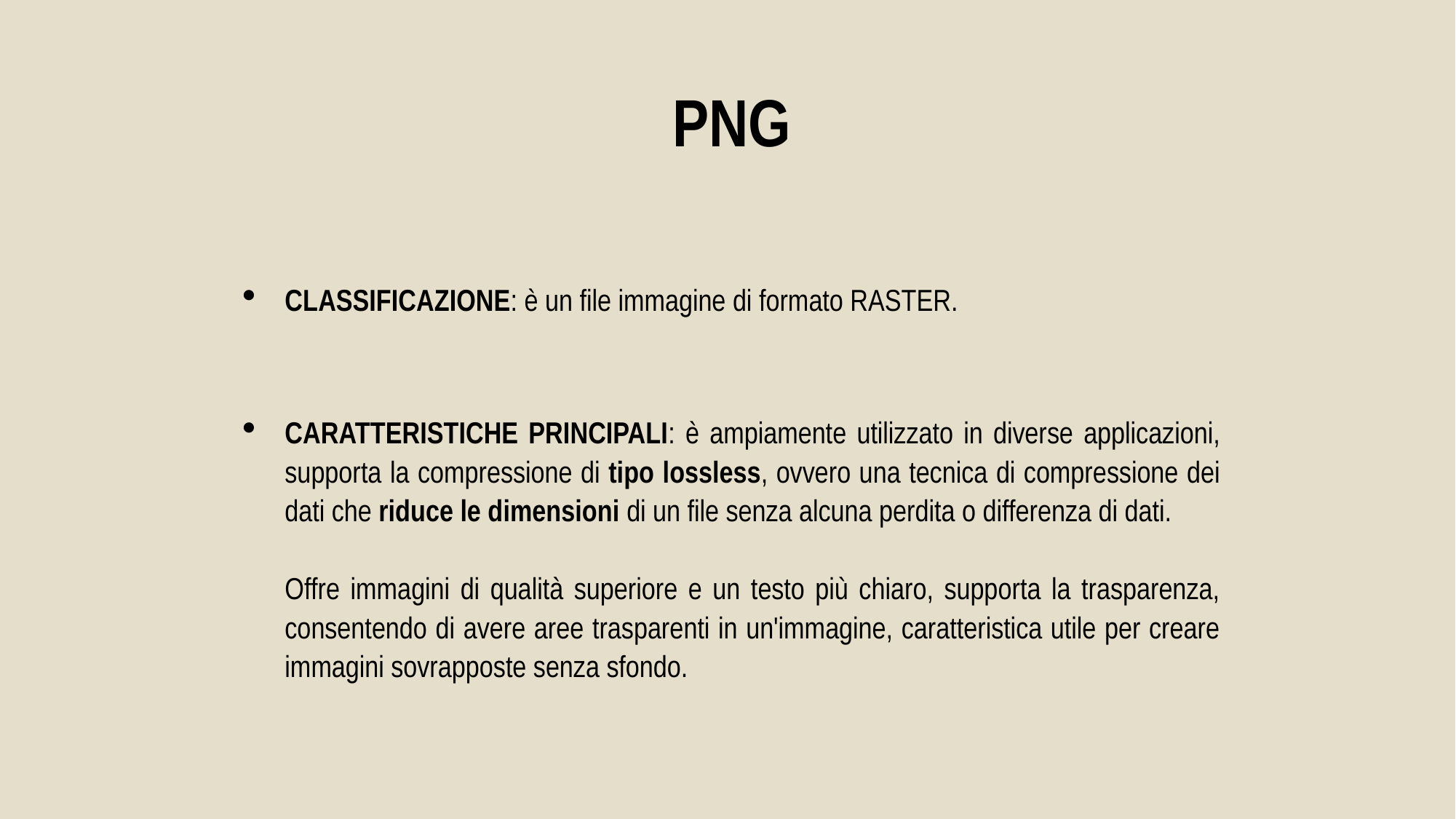

PNG
CLASSIFICAZIONE: è un file immagine di formato RASTER.

CARATTERISTICHE PRINCIPALI: è ampiamente utilizzato in diverse applicazioni, supporta la compressione di tipo lossless, ovvero una tecnica di compressione dei dati che riduce le dimensioni di un file senza alcuna perdita o differenza di dati.

Offre immagini di qualità superiore e un testo più chiaro, supporta la trasparenza, consentendo di avere aree trasparenti in un'immagine, caratteristica utile per creare immagini sovrapposte senza sfondo.